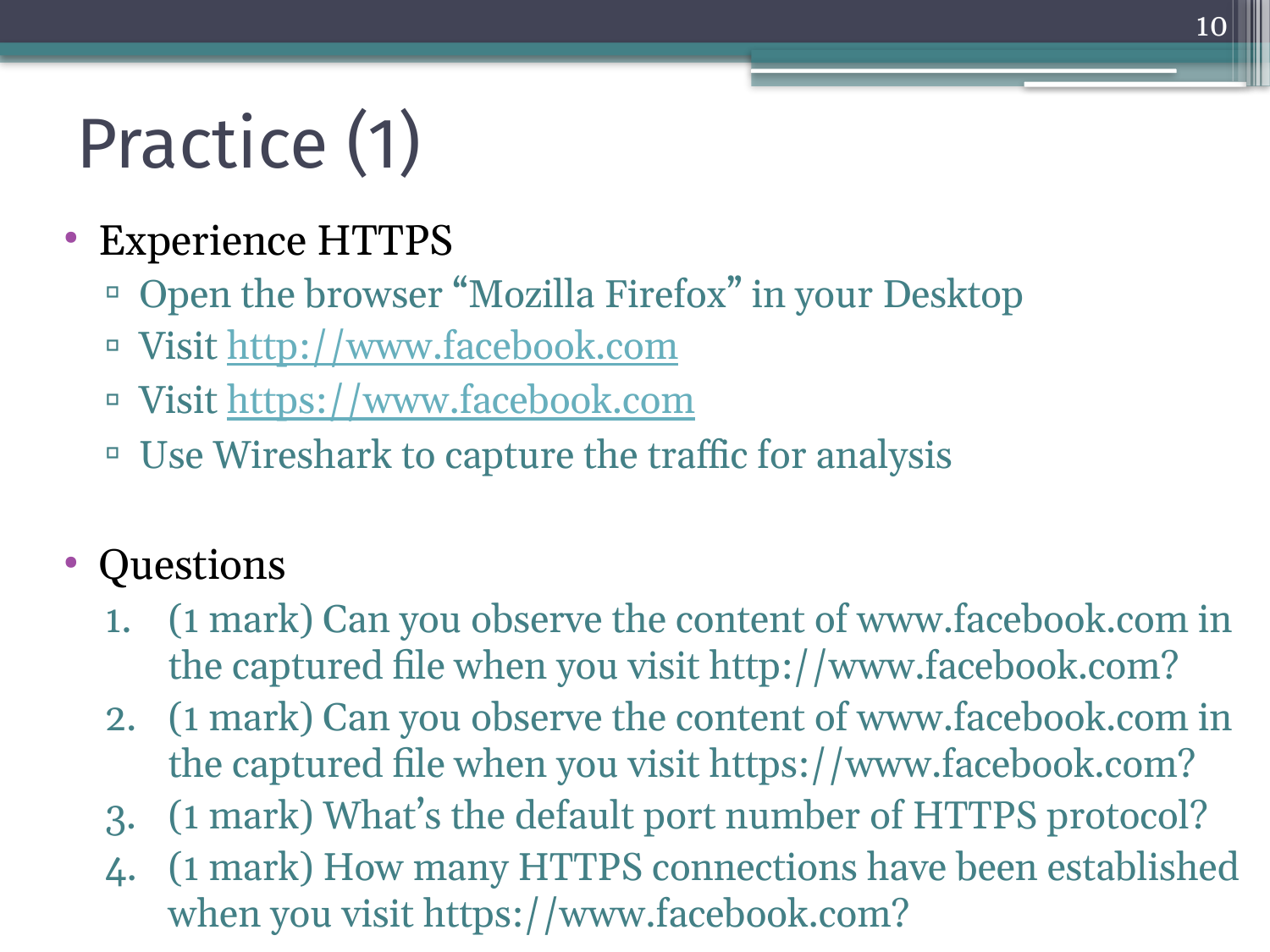

10
# Practice (1)
Experience HTTPS
Open the browser “Mozilla Firefox” in your Desktop
Visit http://www.facebook.com
Visit https://www.facebook.com
Use Wireshark to capture the traffic for analysis

Questions
(1 mark) Can you observe the content of www.facebook.com in the captured file when you visit http://www.facebook.com?
(1 mark) Can you observe the content of www.facebook.com in the captured file when you visit https://www.facebook.com?
(1 mark) What’s the default port number of HTTPS protocol?
(1 mark) How many HTTPS connections have been established when you visit https://www.facebook.com?